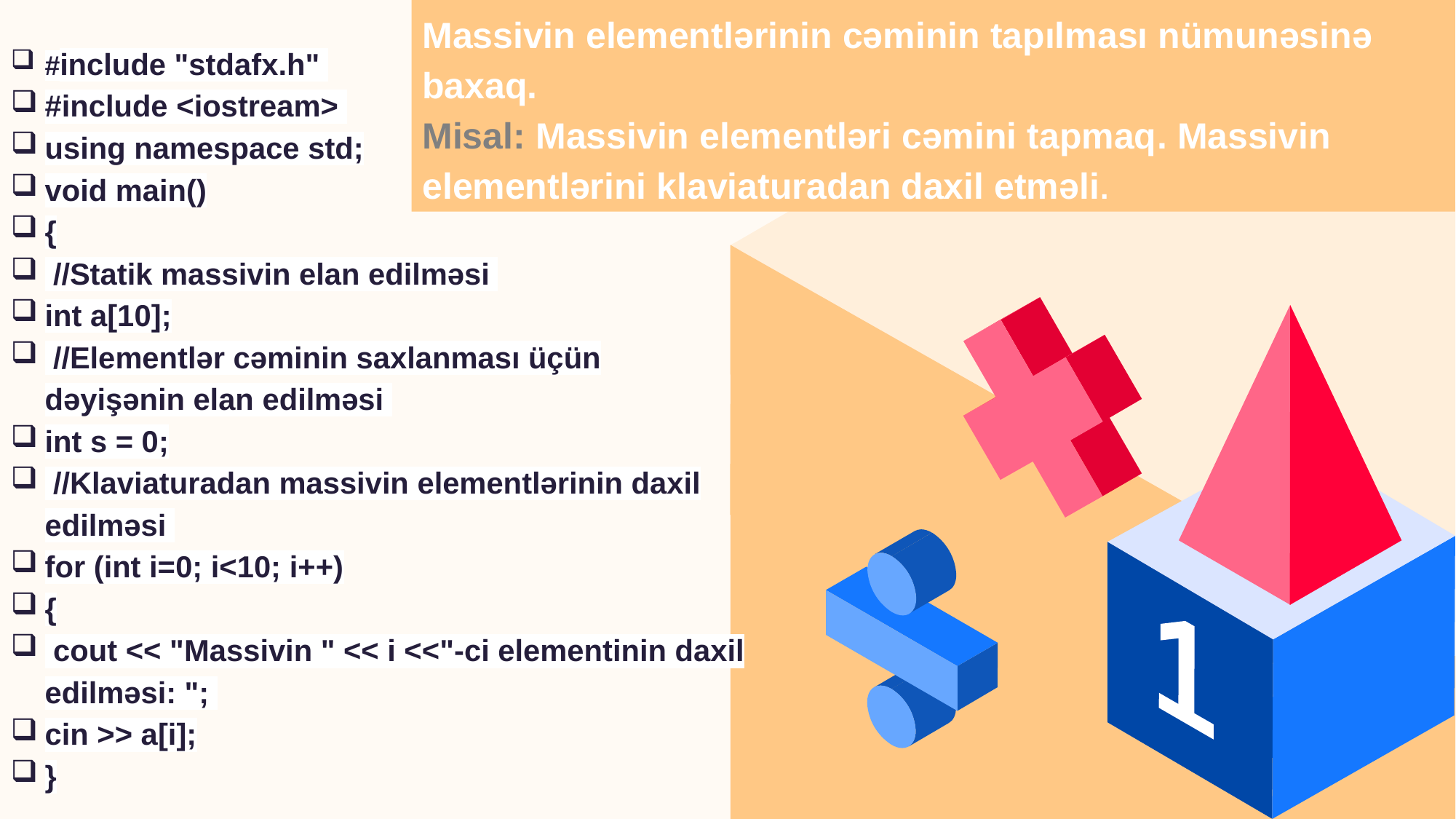

Massivin elementlərinin cəminin tapılması nümunəsinə baxaq.
Misal: Massivin elementləri cəmini tapmaq. Massivin elementlərini klaviaturadan daxil etməli.
#include "stdafx.h"
#include <iostream>
using namespace std;
void main()
{
 //Statik massivin elan edilməsi
int a[10];
 //Elementlər cəminin saxlanması üçün dəyişənin elan edilməsi
int s = 0;
 //Klaviaturadan massivin elementlərinin daxil edilməsi
for (int i=0; i<10; i++)
{
 cout << "Massivin " << i <<"-ci elementinin daxil edilməsi: ";
cin >> a[i];
}